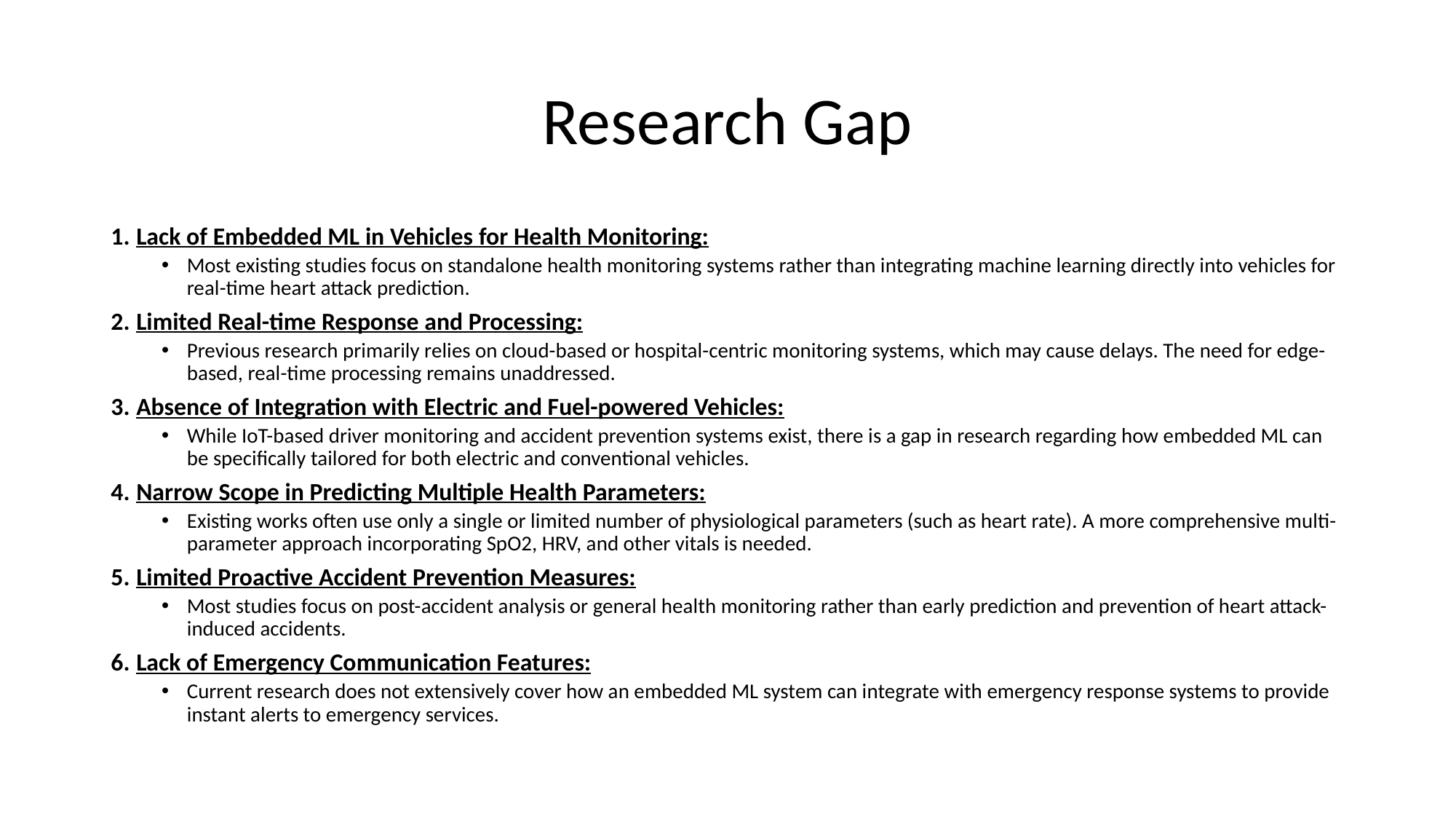

# Research Gap
Lack of Embedded ML in Vehicles for Health Monitoring:
Most existing studies focus on standalone health monitoring systems rather than integrating machine learning directly into vehicles for real-time heart attack prediction.
Limited Real-time Response and Processing:
Previous research primarily relies on cloud-based or hospital-centric monitoring systems, which may cause delays. The need for edge-based, real-time processing remains unaddressed.
Absence of Integration with Electric and Fuel-powered Vehicles:
While IoT-based driver monitoring and accident prevention systems exist, there is a gap in research regarding how embedded ML can be specifically tailored for both electric and conventional vehicles.
Narrow Scope in Predicting Multiple Health Parameters:
Existing works often use only a single or limited number of physiological parameters (such as heart rate). A more comprehensive multi-parameter approach incorporating SpO2, HRV, and other vitals is needed.
Limited Proactive Accident Prevention Measures:
Most studies focus on post-accident analysis or general health monitoring rather than early prediction and prevention of heart attack-induced accidents.
Lack of Emergency Communication Features:
Current research does not extensively cover how an embedded ML system can integrate with emergency response systems to provide instant alerts to emergency services.